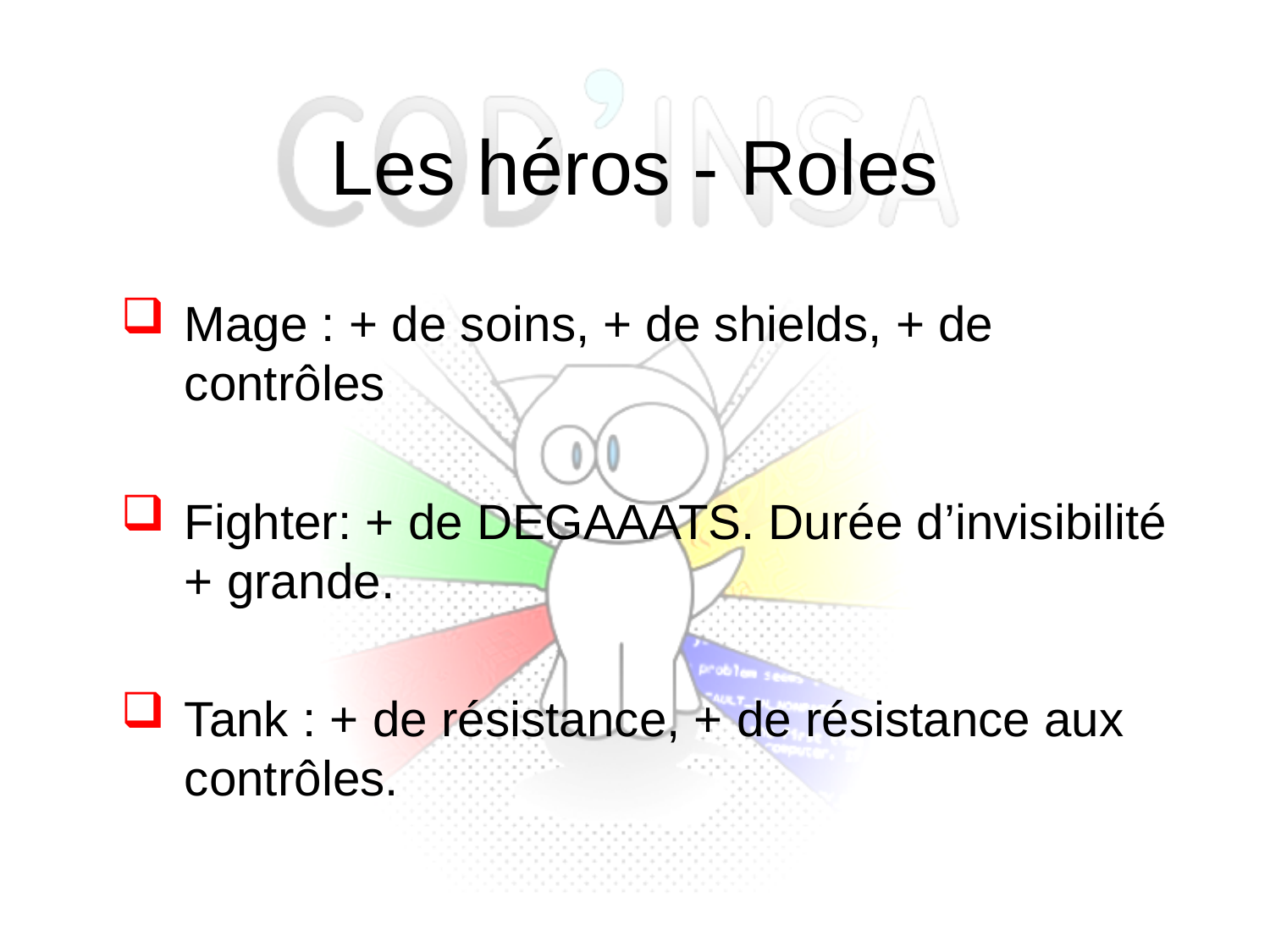

Les héros - Roles
Mage : + de soins, + de shields, + de contrôles

Fighter: + de DEGAAATS. Durée d’invisibilité + grande.

Tank : + de résistance, + de résistance aux contrôles.